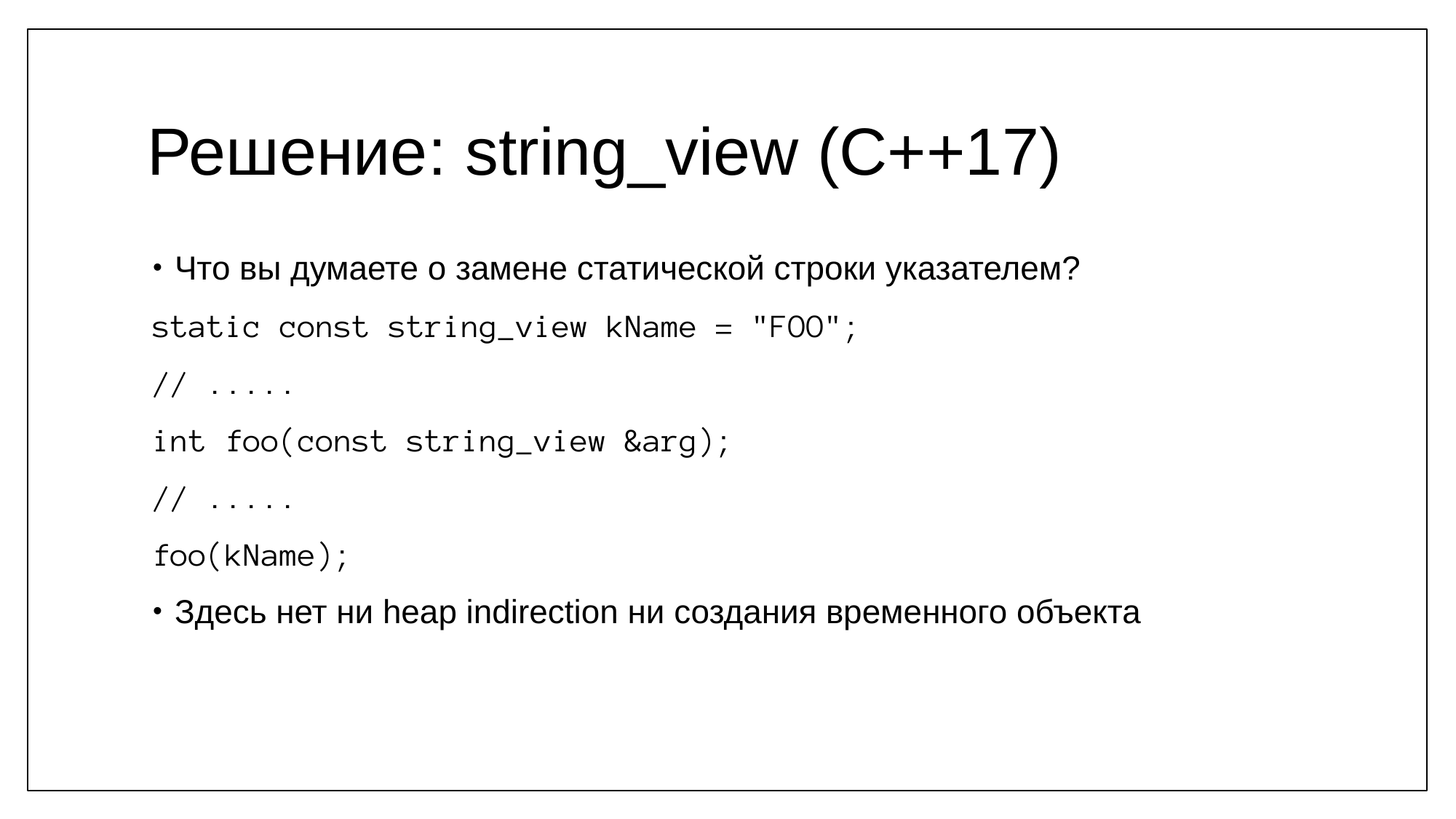

# Решение: string_view (C++17)
Что вы думаете о замене статической строки указателем?
static const string_view kName = "FOO";
// .....
int foo(const string_view &arg);
// .....
foo(kName);
Здесь нет ни heap indirection ни создания временного объекта